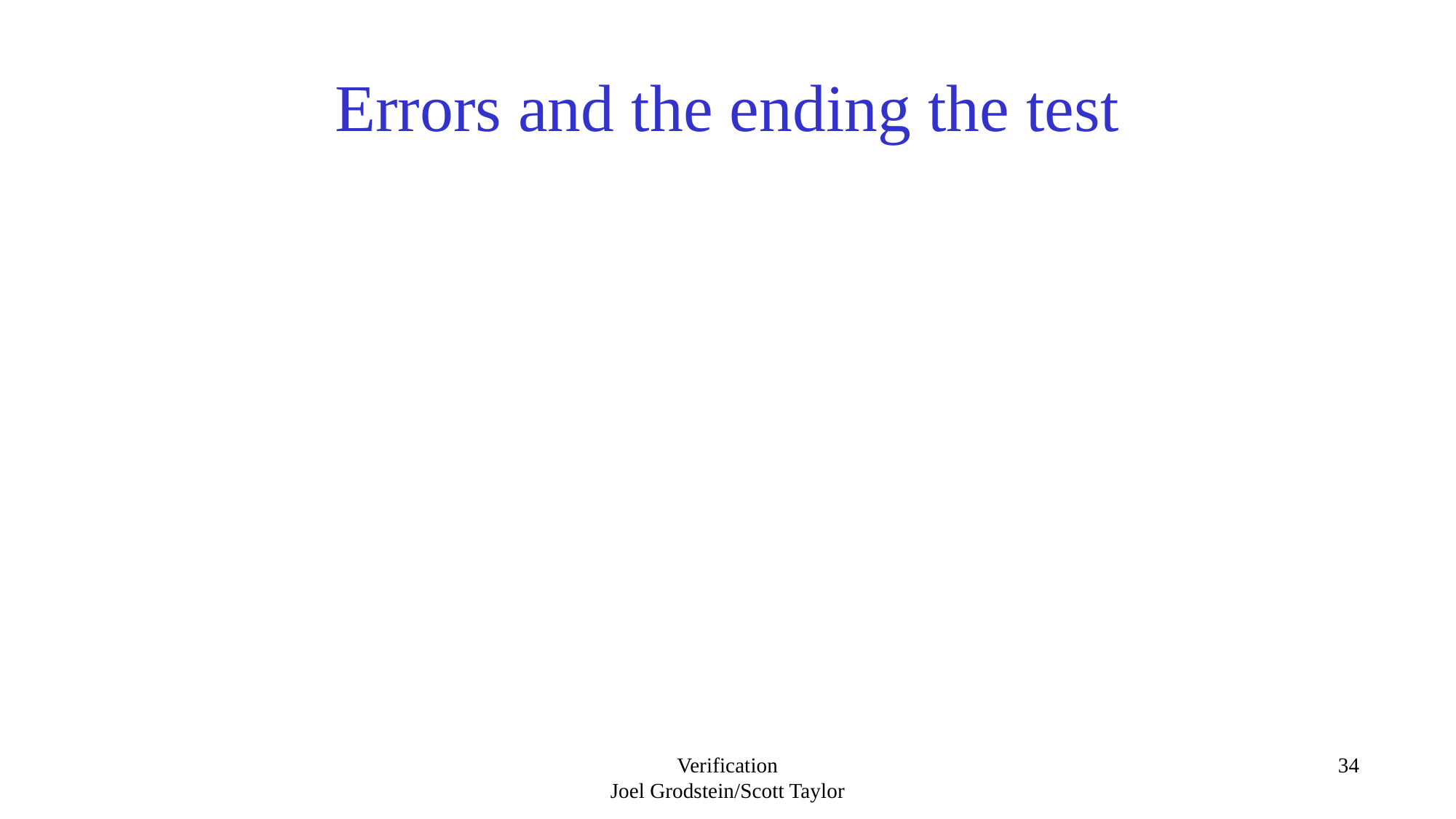

# Errors and the ending the test

Verification
Joel Grodstein/Scott Taylor